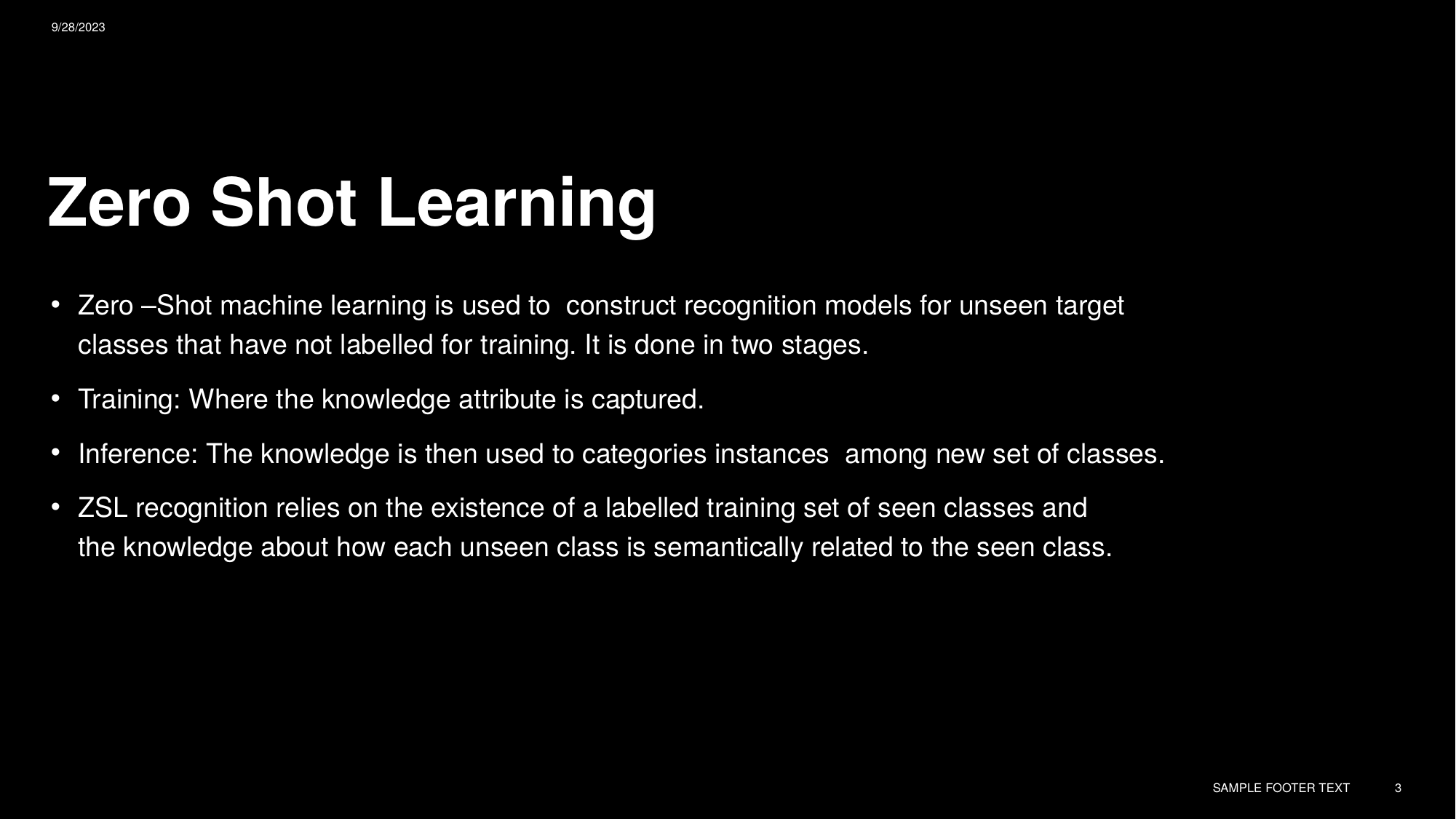

9/28/2023
# Zero Shot Learning
Zero –Shot machine learning is used to  construct recognition models for unseen target classes that have not labelled for training. It is done in two stages.
Training: Where the knowledge attribute is captured.
Inference: The knowledge is then used to categories instances  among new set of classes.
ZSL recognition relies on the existence of a labelled training set of seen classes and the knowledge about how each unseen class is semantically related to the seen class.
Sample Footer Text
3